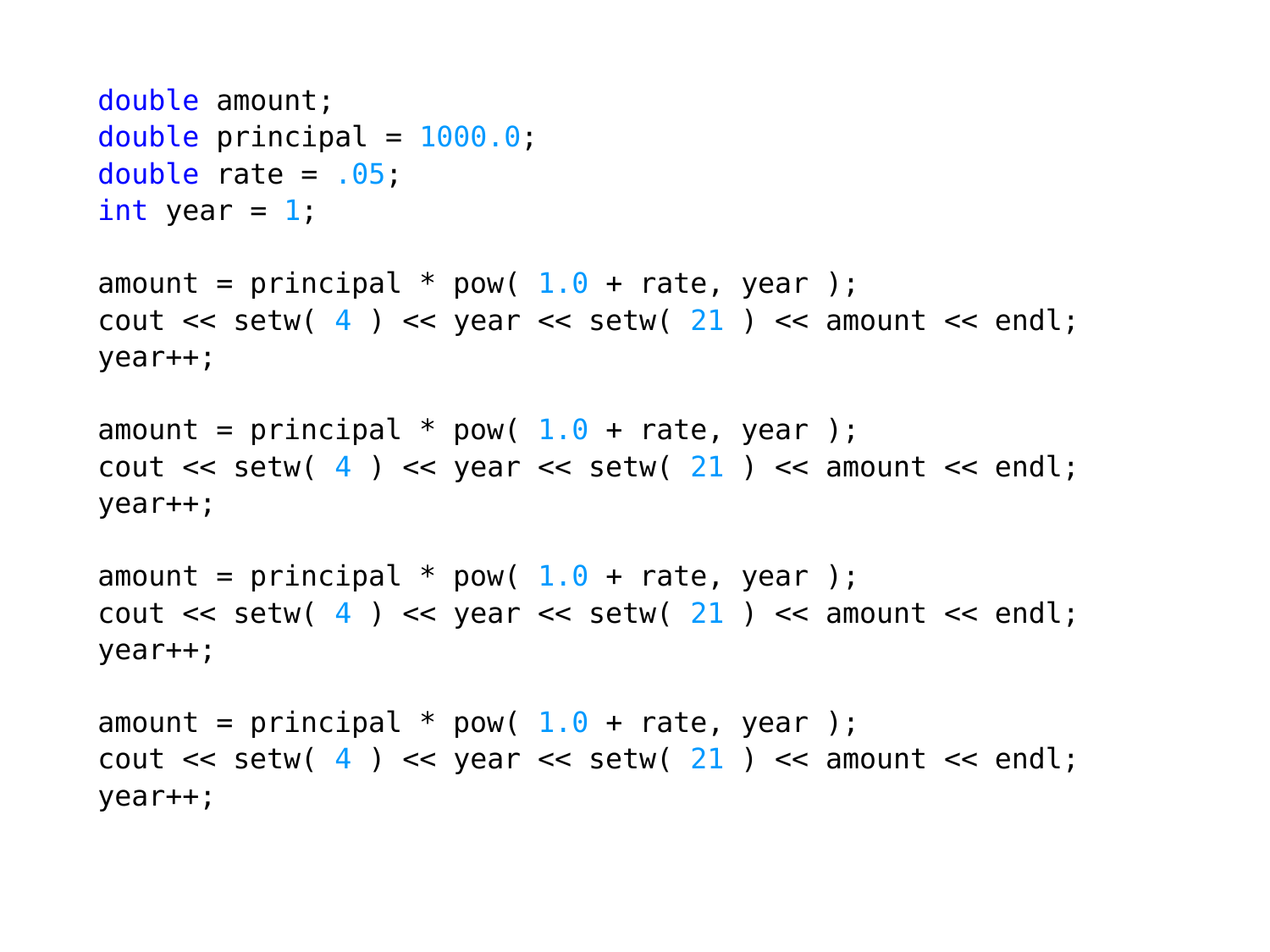

double amount;
double principal = 1000.0;
double rate = .05;
int year = 1;

amount = principal * pow( 1.0 + rate, year );
cout << setw( 4 ) << year << setw( 21 ) << amount << endl;
year++;

amount = principal * pow( 1.0 + rate, year );
cout << setw( 4 ) << year << setw( 21 ) << amount << endl;
year++;

amount = principal * pow( 1.0 + rate, year );
cout << setw( 4 ) << year << setw( 21 ) << amount << endl;
year++;

amount = principal * pow( 1.0 + rate, year );
cout << setw( 4 ) << year << setw( 21 ) << amount << endl;
year++;